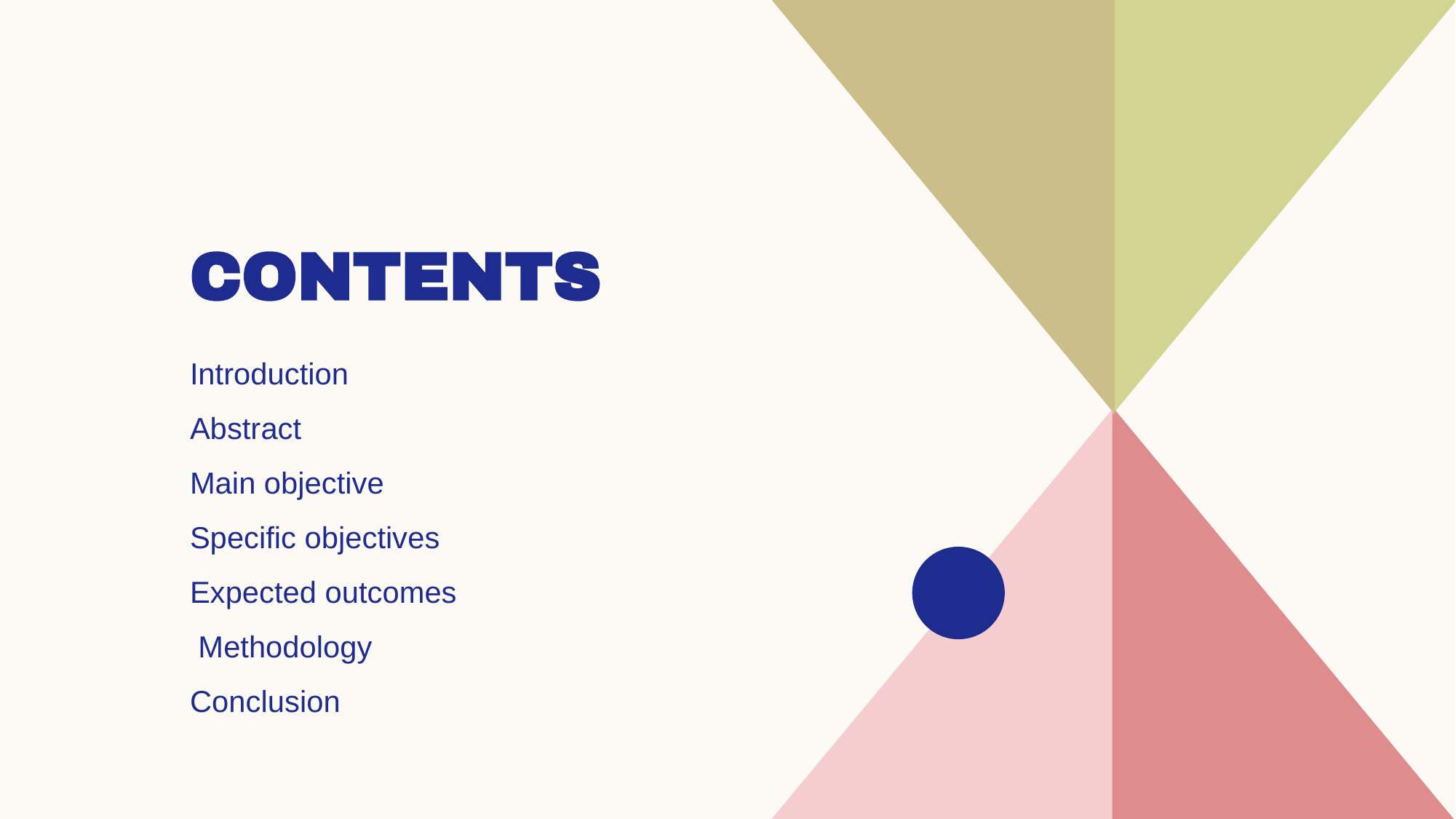

# CONTENTS
Introduction
Abstract
Main objective
Specific objectives
Expected outcomes
 Methodology
Conclusion